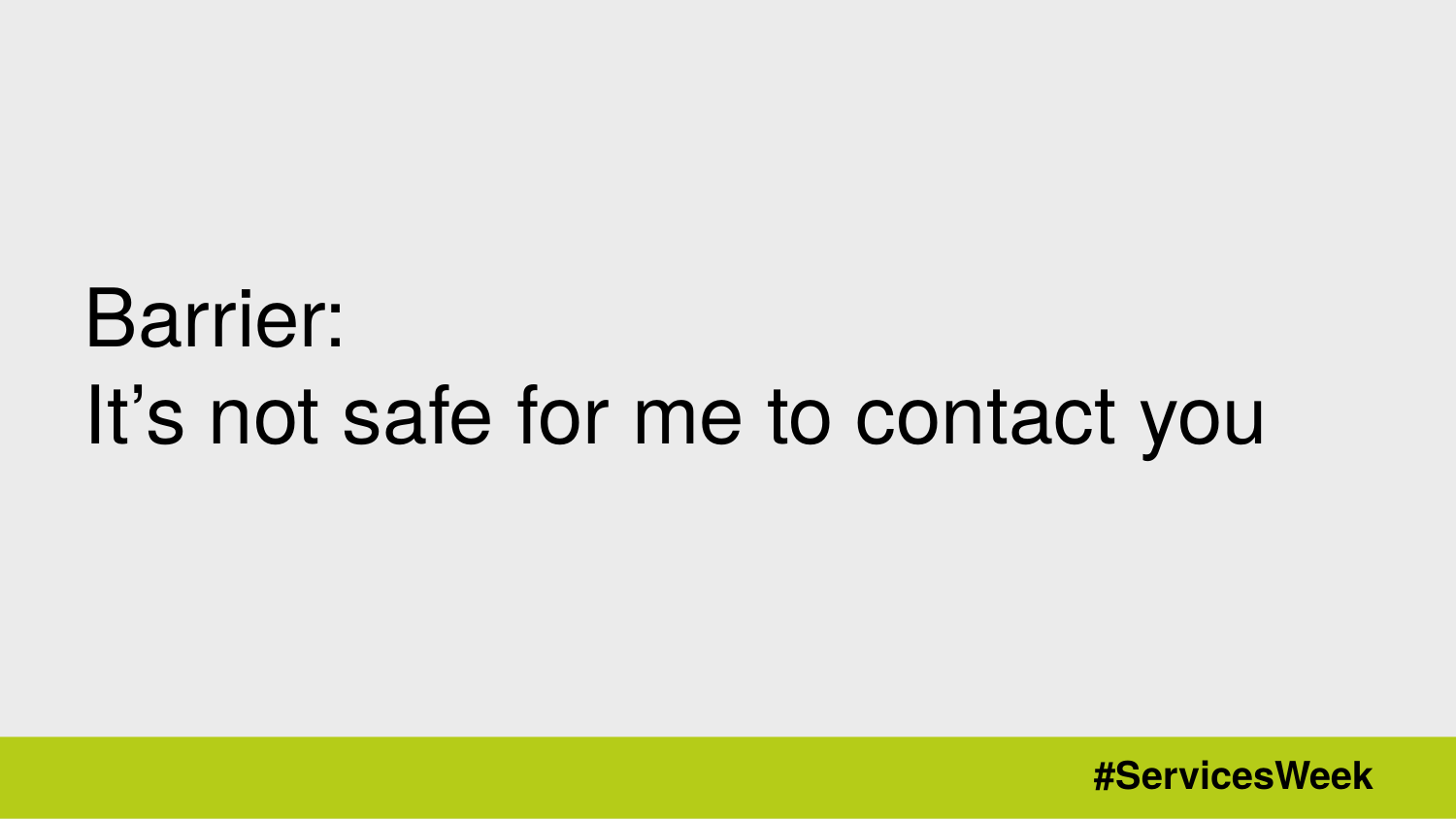

# Barrier: It’s not safe for me to contact you